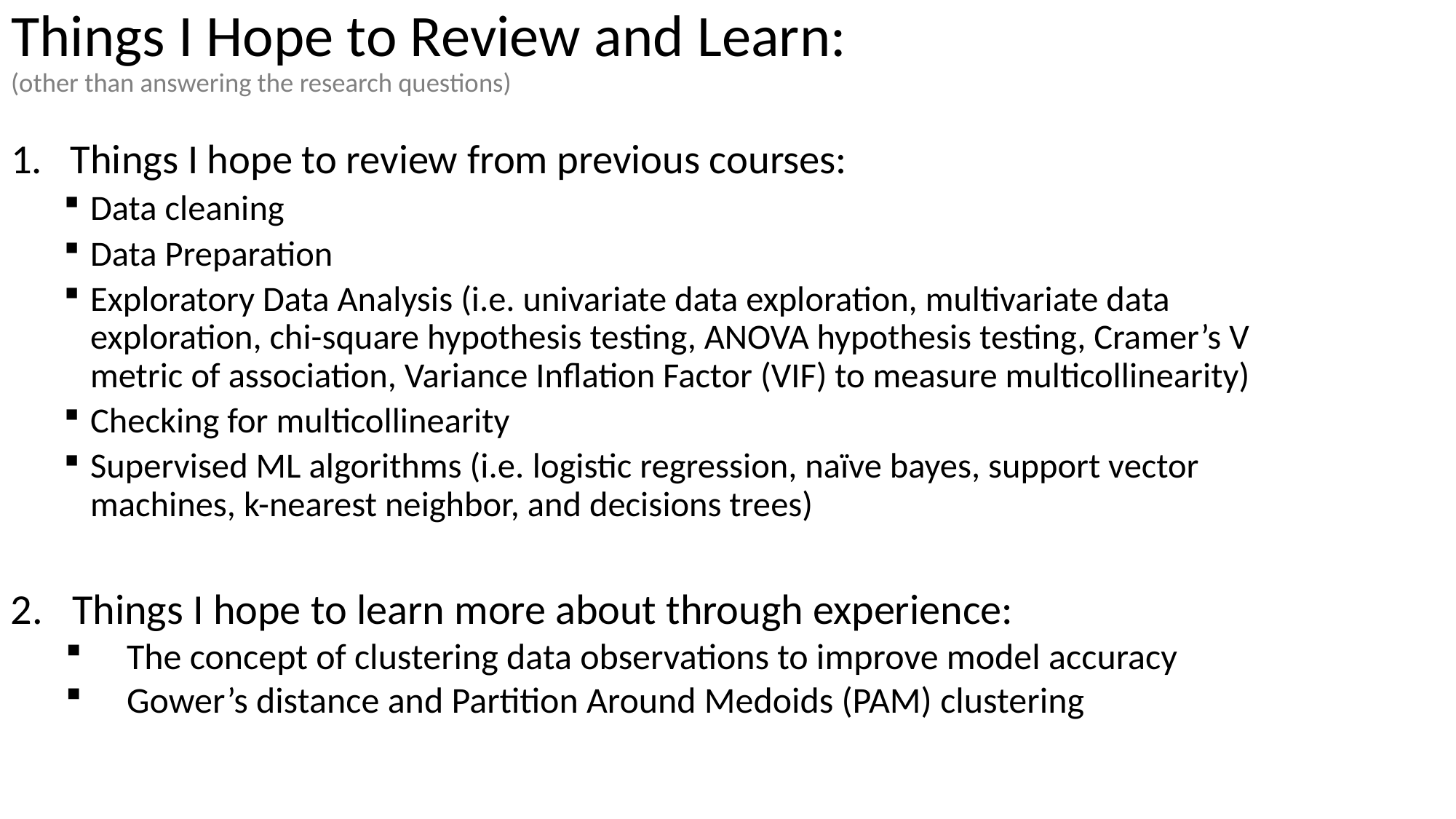

# Things I Hope to Review and Learn: (other than answering the research questions)
Things I hope to review from previous courses:
Data cleaning
Data Preparation
Exploratory Data Analysis (i.e. univariate data exploration, multivariate data exploration, chi-square hypothesis testing, ANOVA hypothesis testing, Cramer’s V metric of association, Variance Inflation Factor (VIF) to measure multicollinearity)
Checking for multicollinearity
Supervised ML algorithms (i.e. logistic regression, naïve bayes, support vector machines, k-nearest neighbor, and decisions trees)

Things I hope to learn more about through experience:
The concept of clustering data observations to improve model accuracy
Gower’s distance and Partition Around Medoids (PAM) clustering